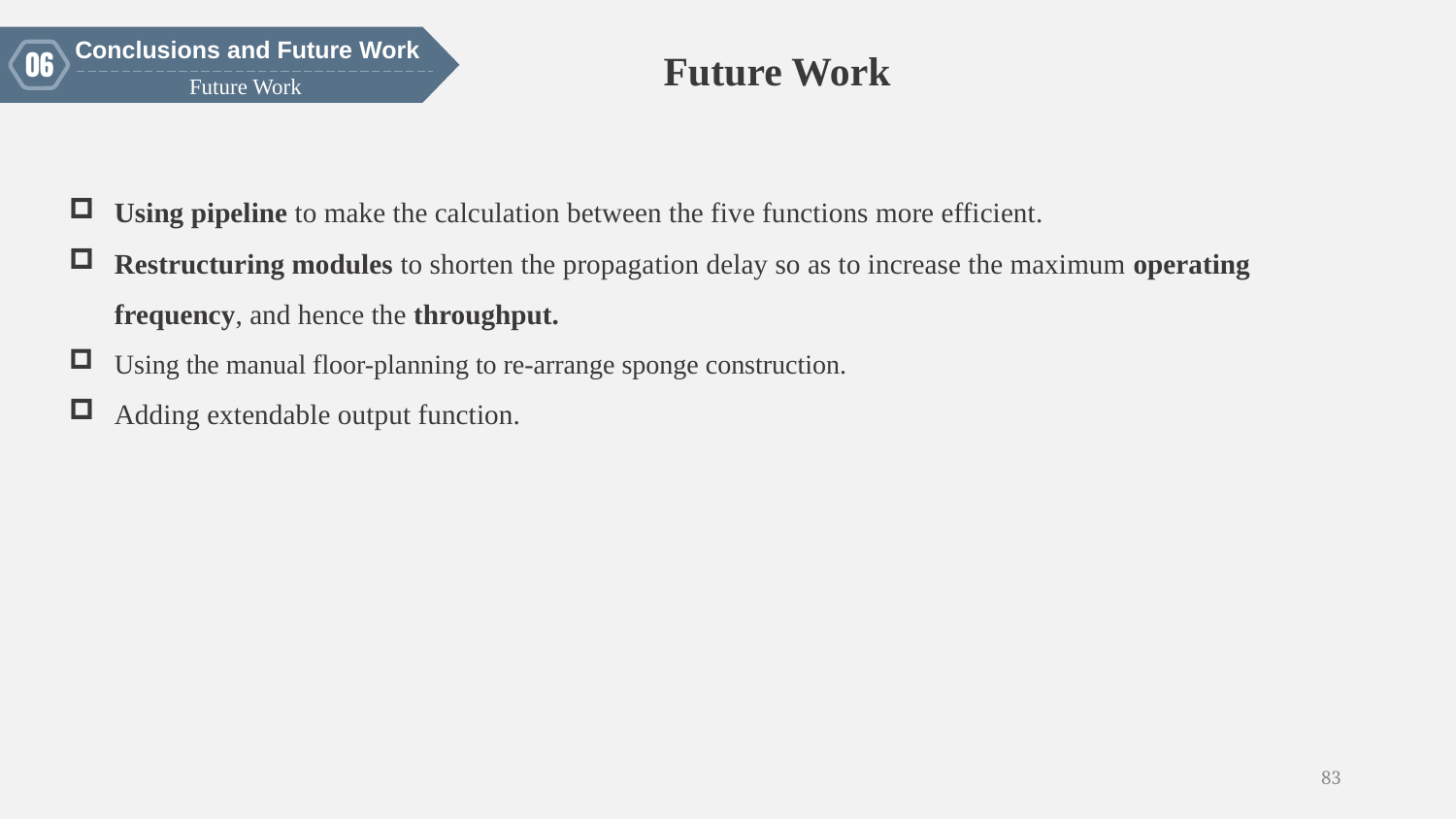

Conclusions and Future Work

06

Future Work
Future Work
Using pipeline to make the calculation between the five functions more efficient.
Restructuring modules to shorten the propagation delay so as to increase the maximum operating frequency, and hence the throughput.
Using the manual floor-planning to re-arrange sponge construction.
Adding extendable output function.
83